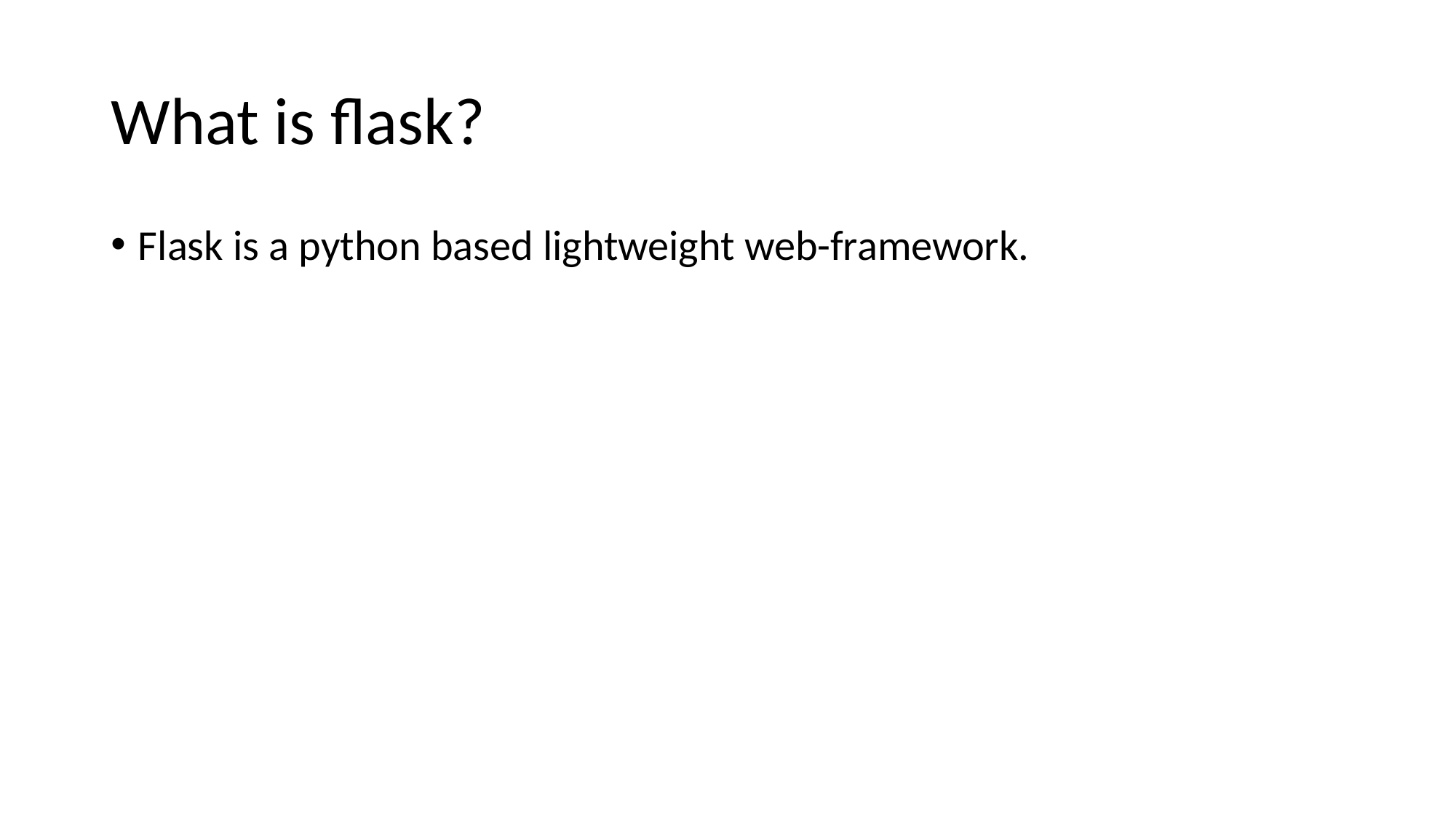

# What is flask?
Flask is a python based lightweight web-framework.